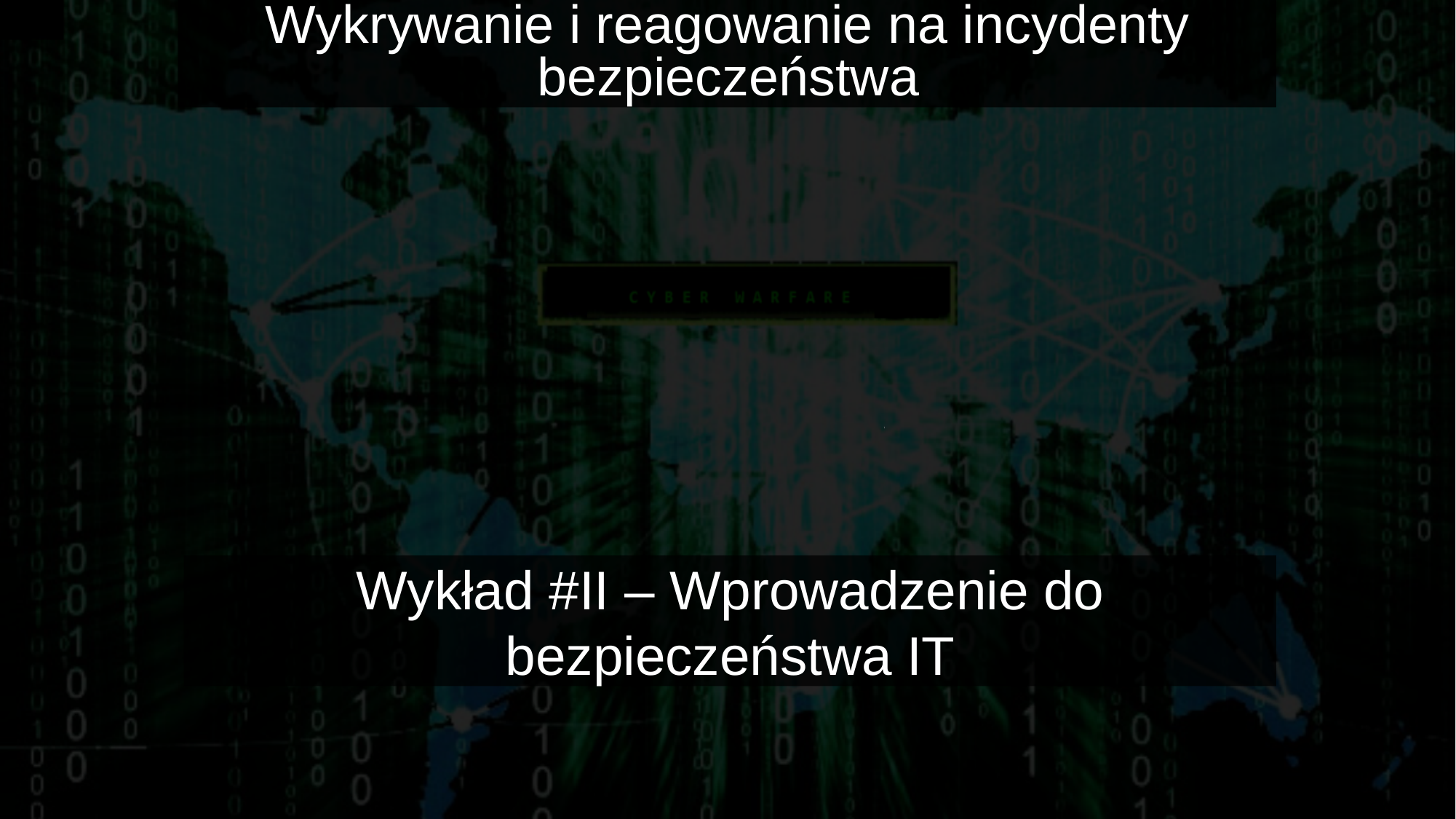

# Wykrywanie i reagowanie na incydenty bezpieczeństwa
'
Wykład #II – Wprowadzenie do bezpieczeństwa IT